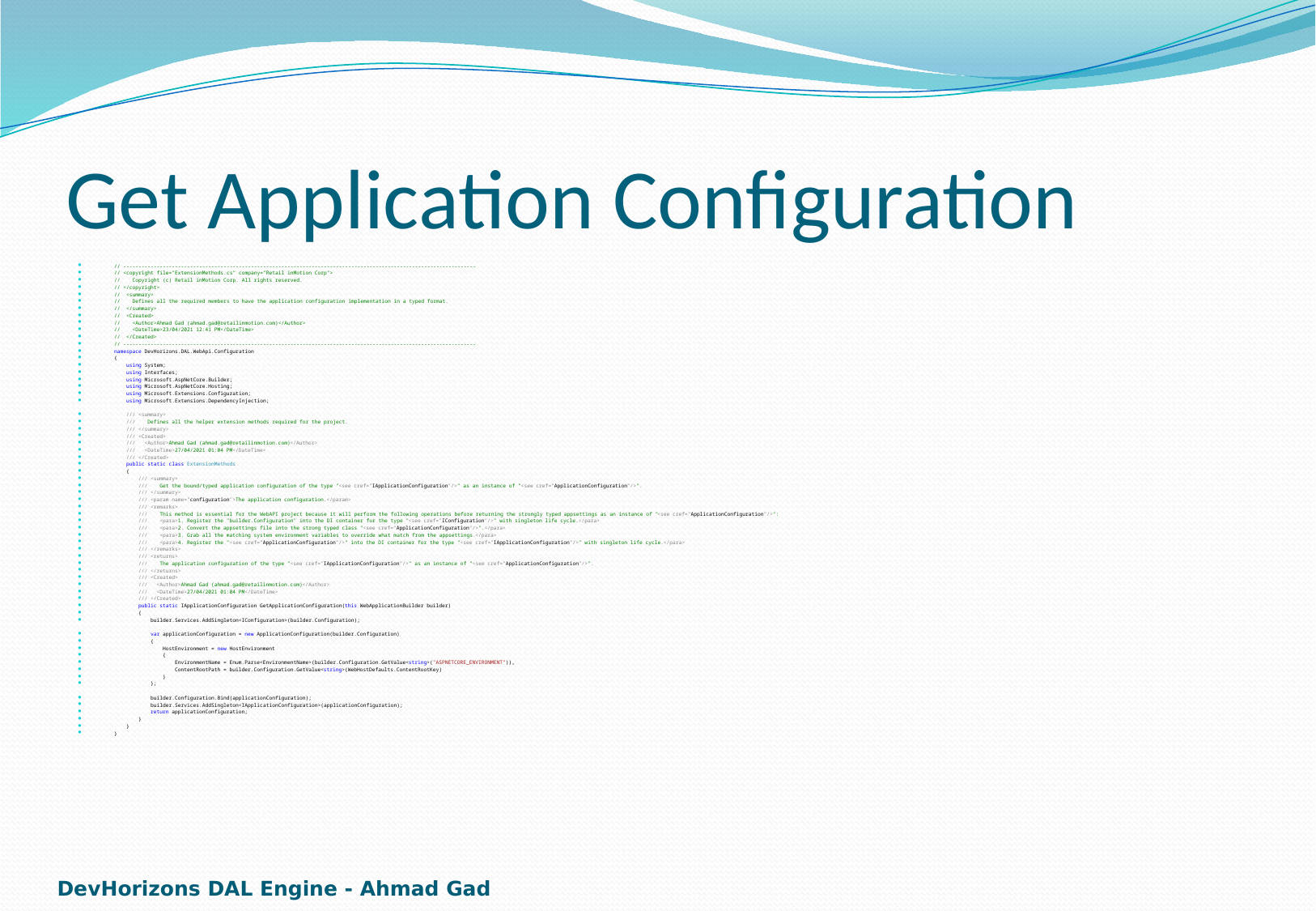

# Get Application Configuration
// --------------------------------------------------------------------------------------------------------------------
// <copyright file="ExtensionMethods.cs" company="Retail inMotion Corp">
//    Copyright (c) Retail inMotion Corp. All rights reserved.
// </copyright>
//  <summary>
//    Defines all the required members to have the application configuration implementation in a typed format.
//  </summary>
//  <Created>
//    <Author>Ahmad Gad (ahmad.gad@retailinmotion.com)</Author>
//    <DateTime>23/04/2021 12:41 PM</DateTime>
//  </Created>
// --------------------------------------------------------------------------------------------------------------------
namespace DevHorizons.DAL.WebApi.Configuration
{
    using System;
    using Interfaces;
    using Microsoft.AspNetCore.Builder;
    using Microsoft.AspNetCore.Hosting;
    using Microsoft.Extensions.Configuration;
    using Microsoft.Extensions.DependencyInjection;

    /// <summary>
    ///    Defines all the helper extension methods required for the project.
    /// </summary>
    /// <Created>
    ///   <Author>Ahmad Gad (ahmad.gad@retailinmotion.com)</Author>
    ///   <DateTime>27/04/2021 01:04 PM</DateTime>
    /// </Created>
    public static class ExtensionMethods
    {
        /// <summary>
        ///    Get the bound/typed application configuration of the type "<see cref="IApplicationConfiguration"/>" as an instance of "<see cref="ApplicationConfiguration"/>".
        /// </summary>
        /// <param name="configuration">The application configuration.</param>
        /// <remarks>
        ///    This method is essential for the WebAPI project because it will perform the following operations before returning the strongly typed appsettings as an instance of "<see cref="ApplicationConfiguration"/>":
        ///    <para>1. Register the "builder.Configuration" into the DI container for the type "<see cref="IConfiguration"/>" with singleton life cycle.</para>
        ///    <para>2. Convert the appsettings file into the strong typed class "<see cref="ApplicationConfiguration"/>".</para>
        ///    <para>3. Grab all the matching system environment variables to override what match from the appsettings.</para>
        ///    <para>4. Register the "<see cref="ApplicationConfiguration"/>" into the DI container for the type "<see cref="IApplicationConfiguration"/>" with singleton life cycle.</para>
        /// </remarks>
        /// <returns>
        ///    The application configuration of the type "<see cref="IApplicationConfiguration"/>" as an instance of "<see cref="ApplicationConfiguration"/>".
        /// </returns>
        /// <Created>
        ///   <Author>Ahmad Gad (ahmad.gad@retailinmotion.com)</Author>
        ///   <DateTime>27/04/2021 01:04 PM</DateTime>
        /// </Created>
        public static IApplicationConfiguration GetApplicationConfiguration(this WebApplicationBuilder builder)
        {
            builder.Services.AddSingleton<IConfiguration>(builder.Configuration);

            var applicationConfiguration = new ApplicationConfiguration(builder.Configuration)
            {
                HostEnvironment = new HostEnvironment
                {
                    EnvironmentName = Enum.Parse<EnvironmentName>(builder.Configuration.GetValue<string>("ASPNETCORE_ENVIRONMENT")),
                    ContentRootPath = builder.Configuration.GetValue<string>(WebHostDefaults.ContentRootKey)
                }
            };

            builder.Configuration.Bind(applicationConfiguration);
            builder.Services.AddSingleton<IApplicationConfiguration>(applicationConfiguration);
            return applicationConfiguration;
        }
    }
}
DevHorizons DAL Engine - Ahmad Gad